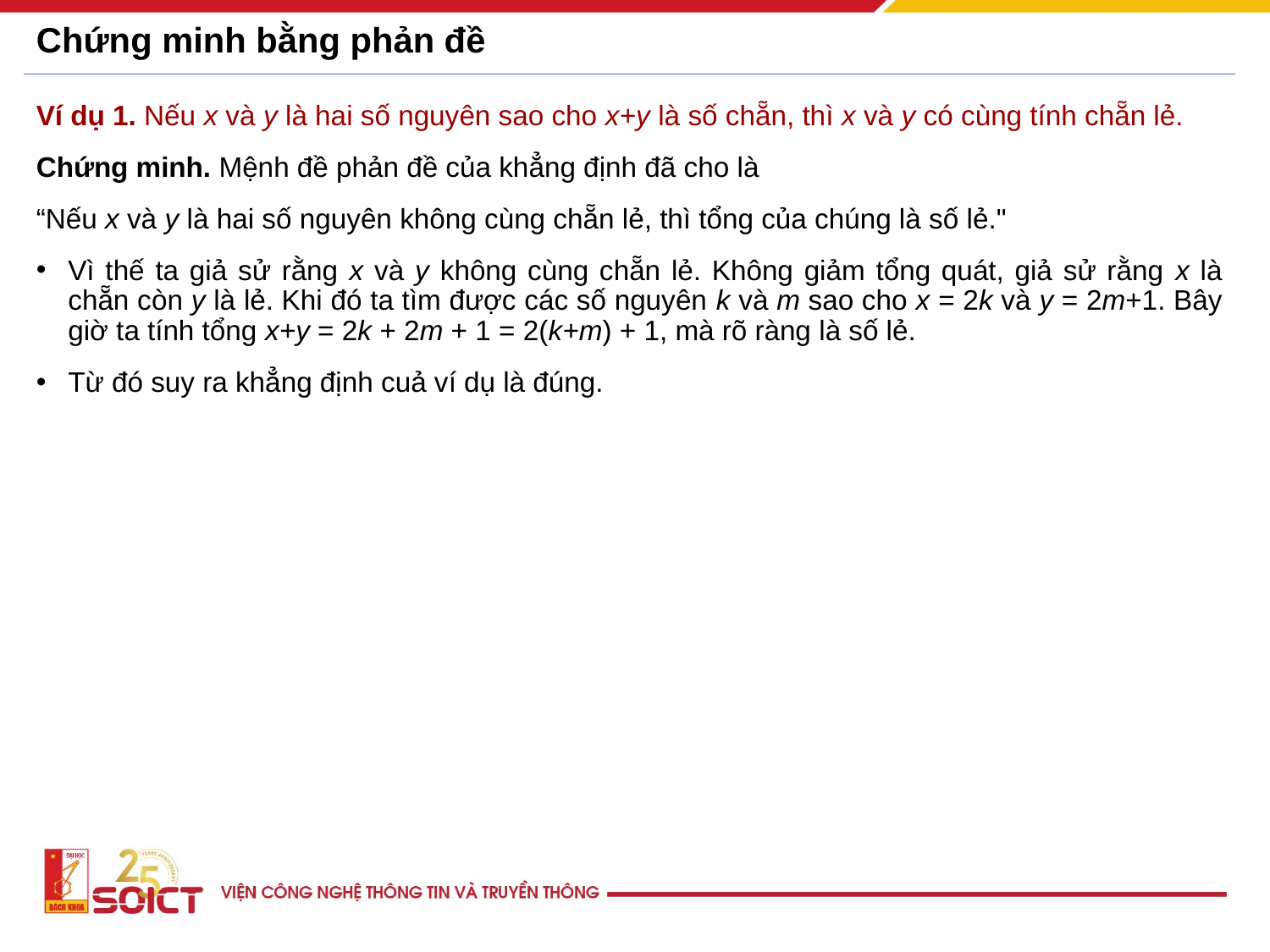

Chứng minh bằng phản đề
 (P ⇒ Q) ⇔ (¬Q ⇒ ¬P)
Ví dụ 1. Nếu x và y là hai số nguyên sao cho x+y là số chẵn, thì x và y có cùng tính chẵn lẻ.
Chứng minh. Mệnh đề phản đề của khẳng định đã cho là
“Nếu x và y là hai số nguyên không cùng chẵn lẻ, thì tổng của chúng là số lẻ."
Vì thế ta giả sử rằng x và y không cùng chẵn lẻ. Không giảm tổng quát, giả sử rằng x là chẵn còn y là lẻ. Khi đó ta tìm được các số nguyên k và m sao cho x = 2k và y = 2m+1. Bây giờ ta tính tổng x+y = 2k + 2m + 1 = 2(k+m) + 1, mà rõ ràng là số lẻ.
Từ đó suy ra khẳng định cuả ví dụ là đúng.